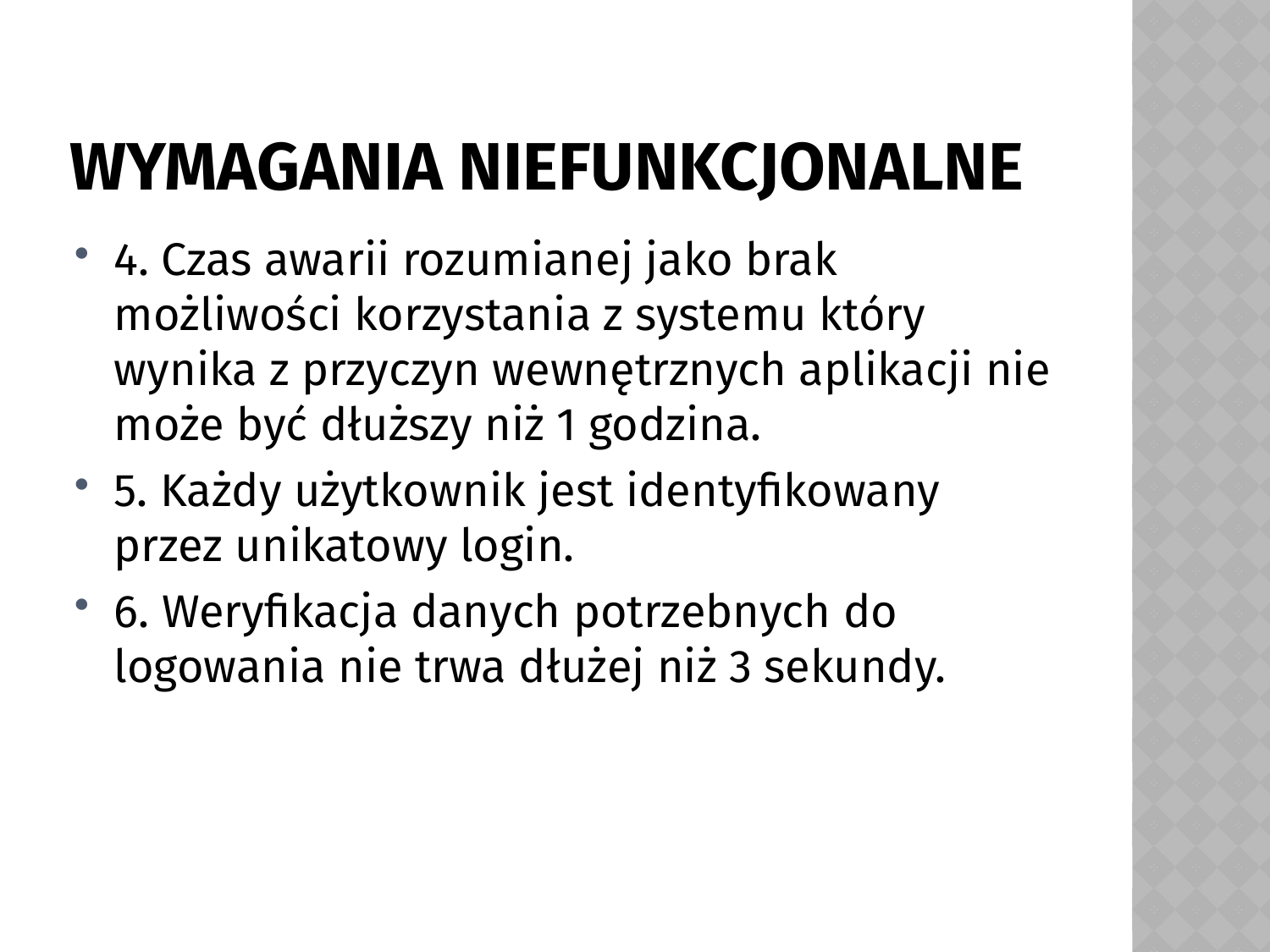

# Wymagania Niefunkcjonalne
4. Czas awarii rozumianej jako brak możliwości korzystania z systemu który wynika z przyczyn wewnętrznych aplikacji nie może być dłuższy niż 1 godzina.
5. Każdy użytkownik jest identyfikowany przez unikatowy login.
6. Weryfikacja danych potrzebnych do logowania nie trwa dłużej niż 3 sekundy.